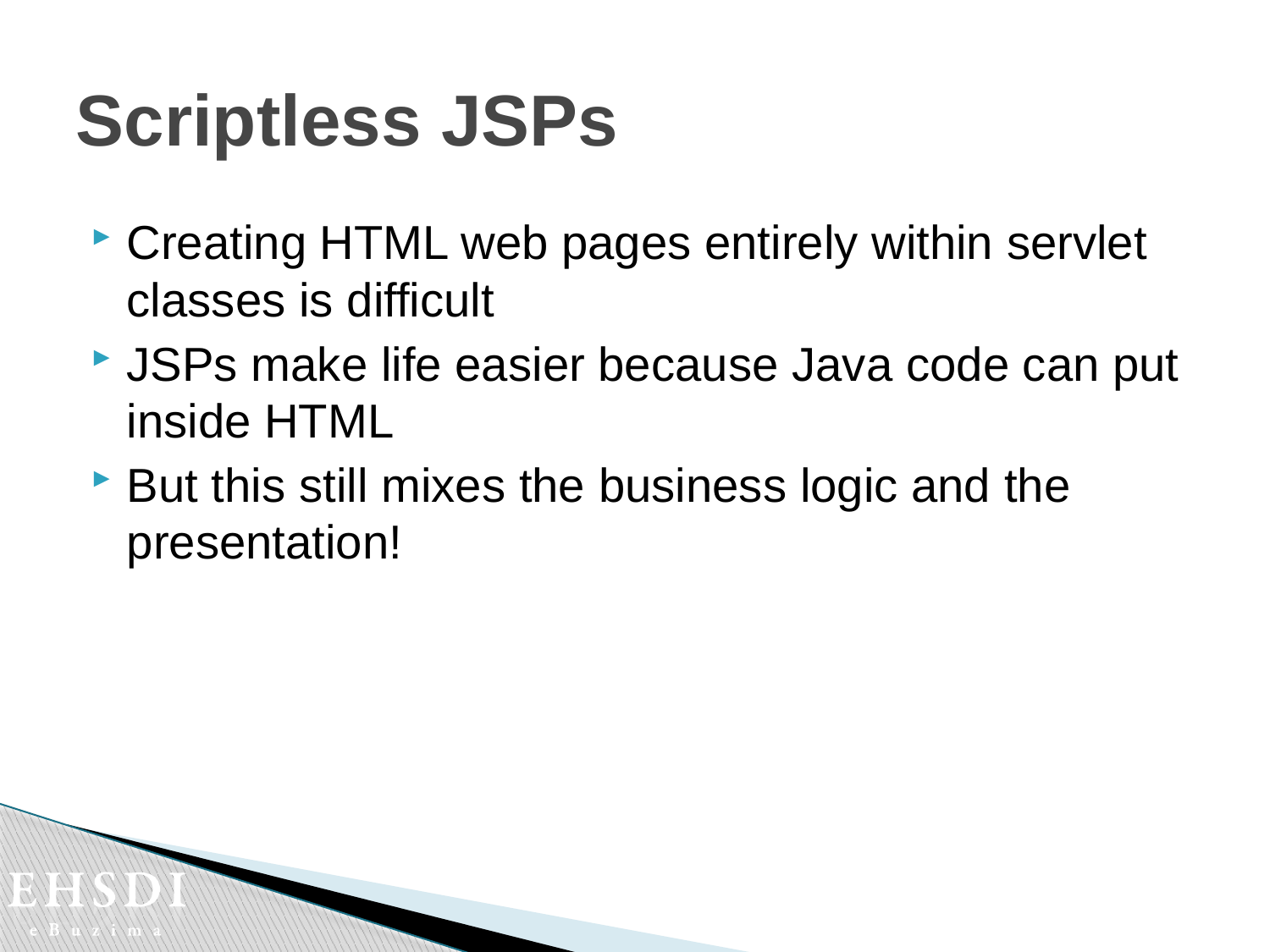

# Scriptless JSPs
Creating HTML web pages entirely within servlet classes is difficult
JSPs make life easier because Java code can put inside HTML
But this still mixes the business logic and the presentation!